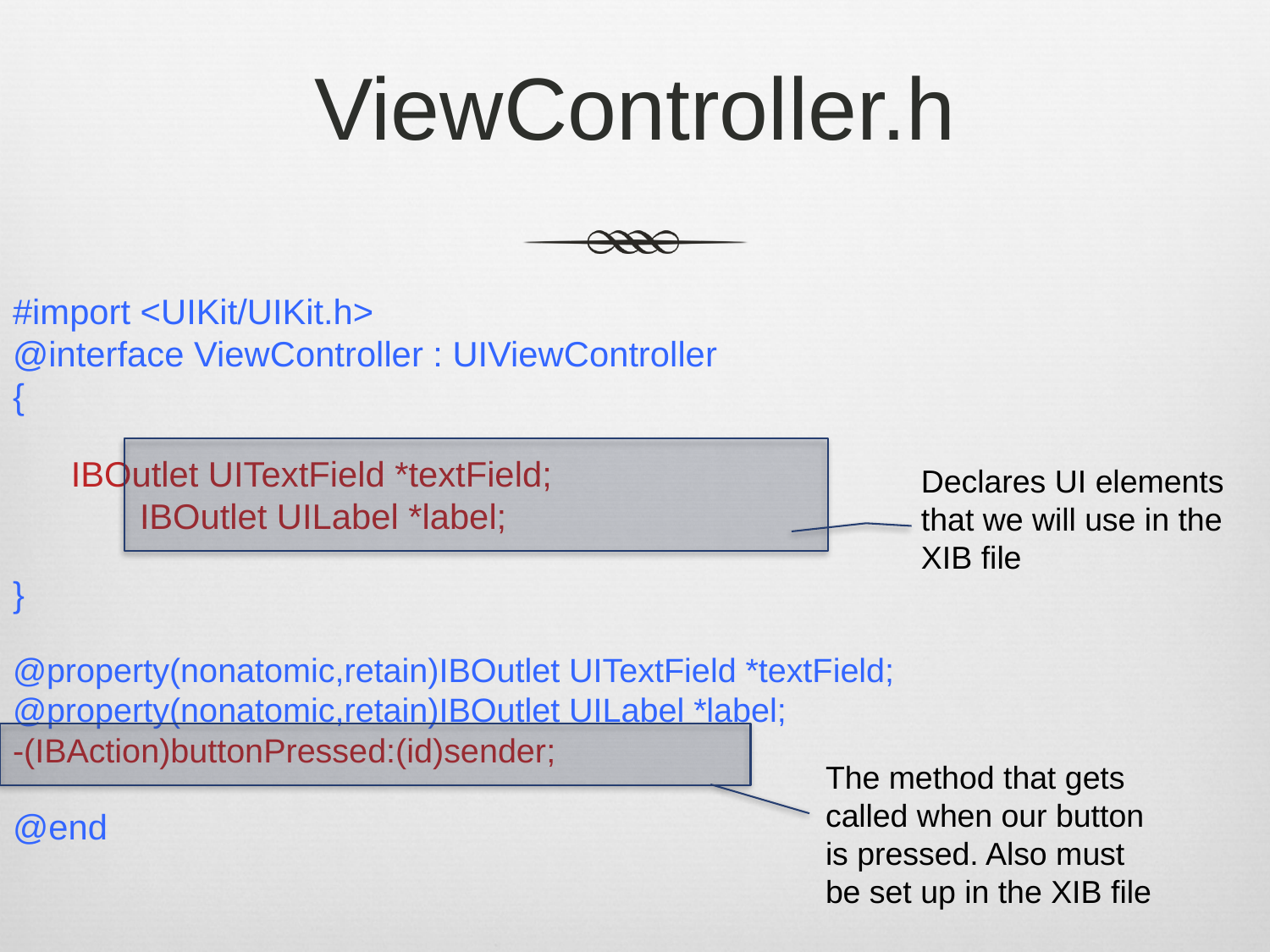

# ViewController.h
#import <UIKit/UIKit.h>
@interface ViewController : UIViewController
{
      IBOutlet UITextField *textField;
	IBOutlet UILabel *label;
}
@property(nonatomic,retain)IBOutlet UITextField *textField;
@property(nonatomic,retain)IBOutlet UILabel *label;
-(IBAction)buttonPressed:(id)sender;
@end

Declares UI elements that we will use in the XIB file

The method that gets called when our button is pressed. Also must be set up in the XIB file